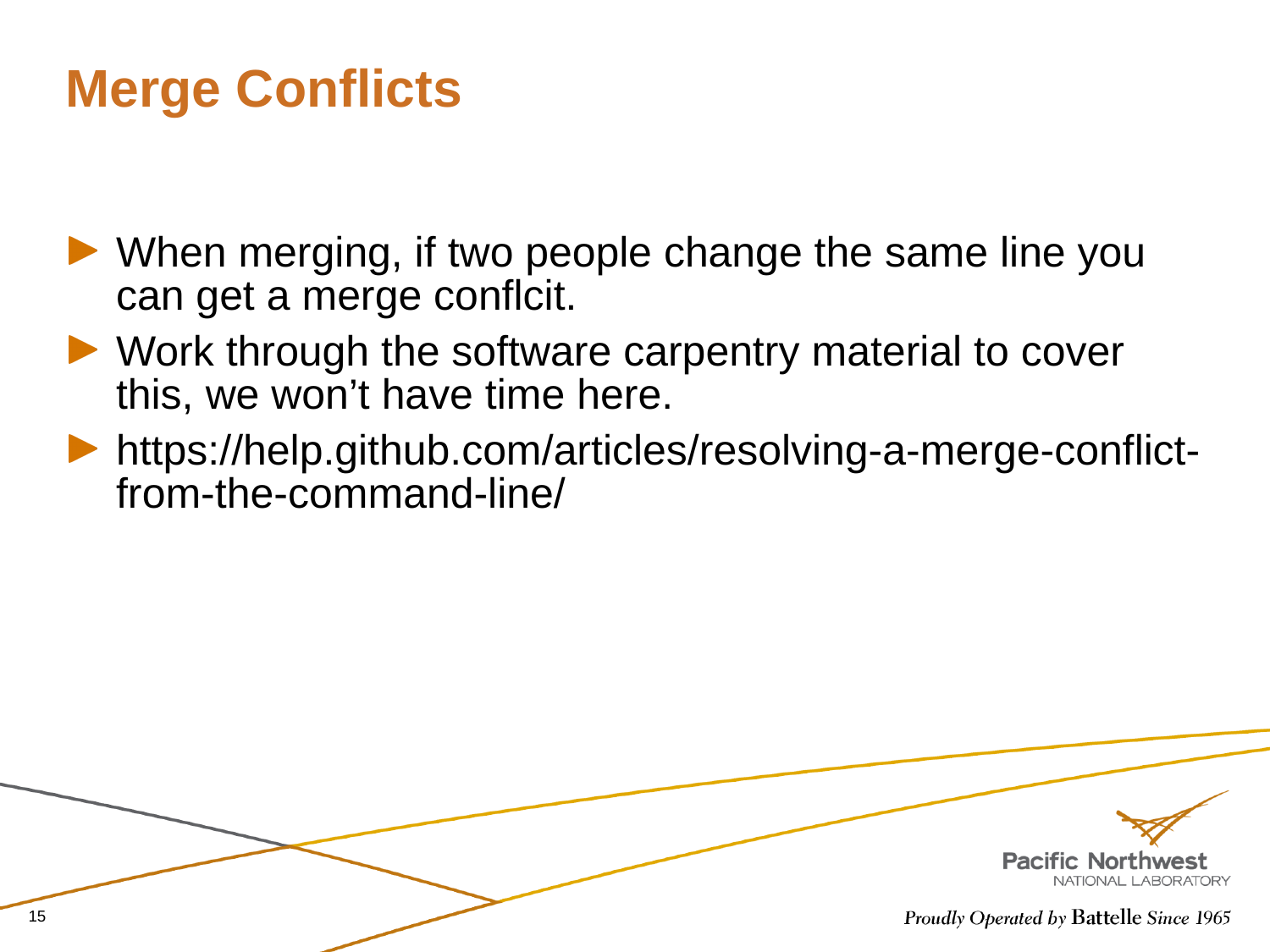

# Merge Conflicts
When merging, if two people change the same line you can get a merge conflcit.
Work through the software carpentry material to cover this, we won’t have time here.
https://help.github.com/articles/resolving-a-merge-conflict-from-the-command-line/
15